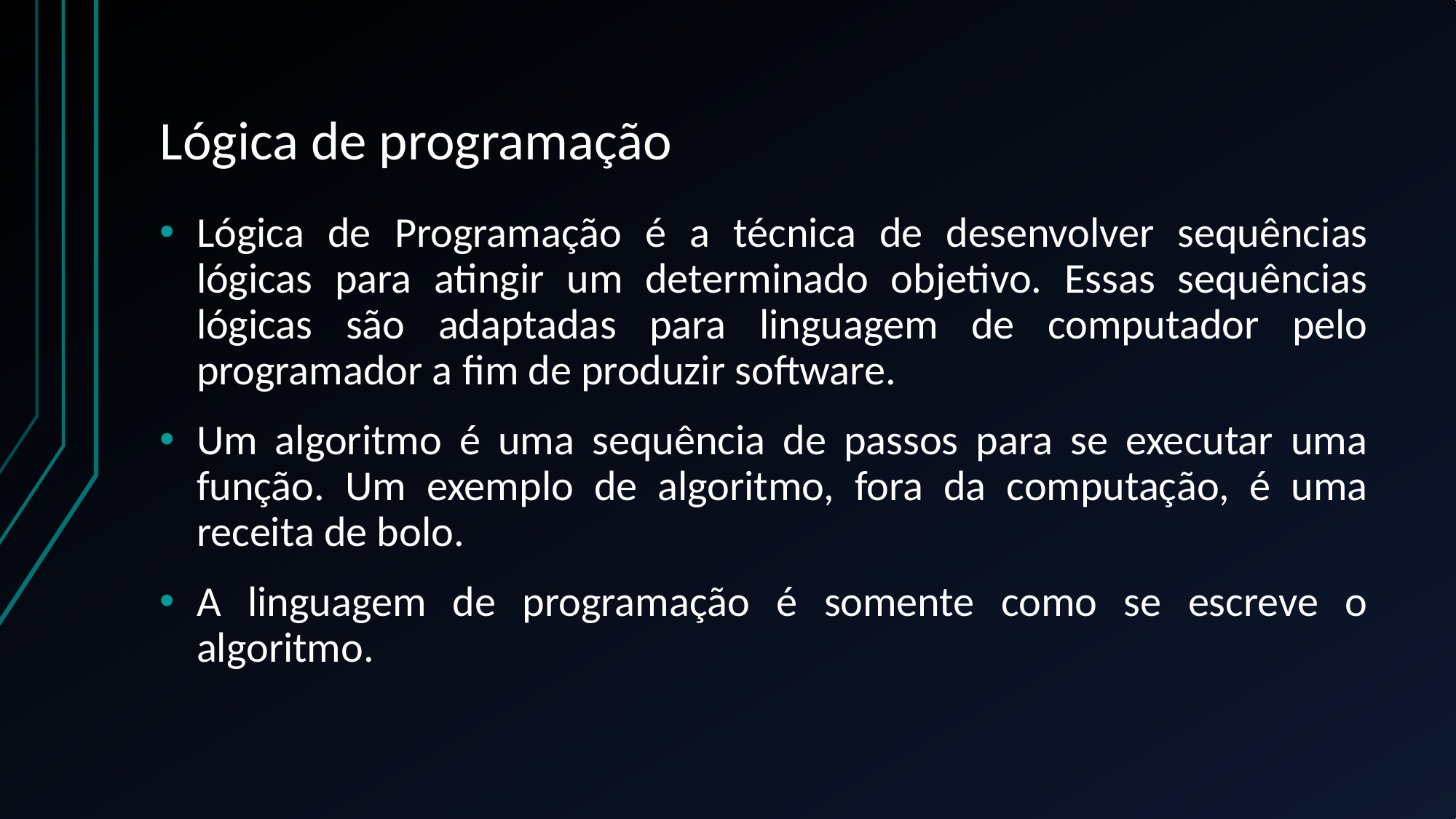

# Lógica de programação
Lógica de Programação é a técnica de desenvolver sequências lógicas para atingir um determinado objetivo. Essas sequências lógicas são adaptadas para linguagem de computador pelo programador a fim de produzir software.
Um algoritmo é uma sequência de passos para se executar uma função. Um exemplo de algoritmo, fora da computação, é uma receita de bolo.
A linguagem de programação é somente como se escreve o algoritmo.